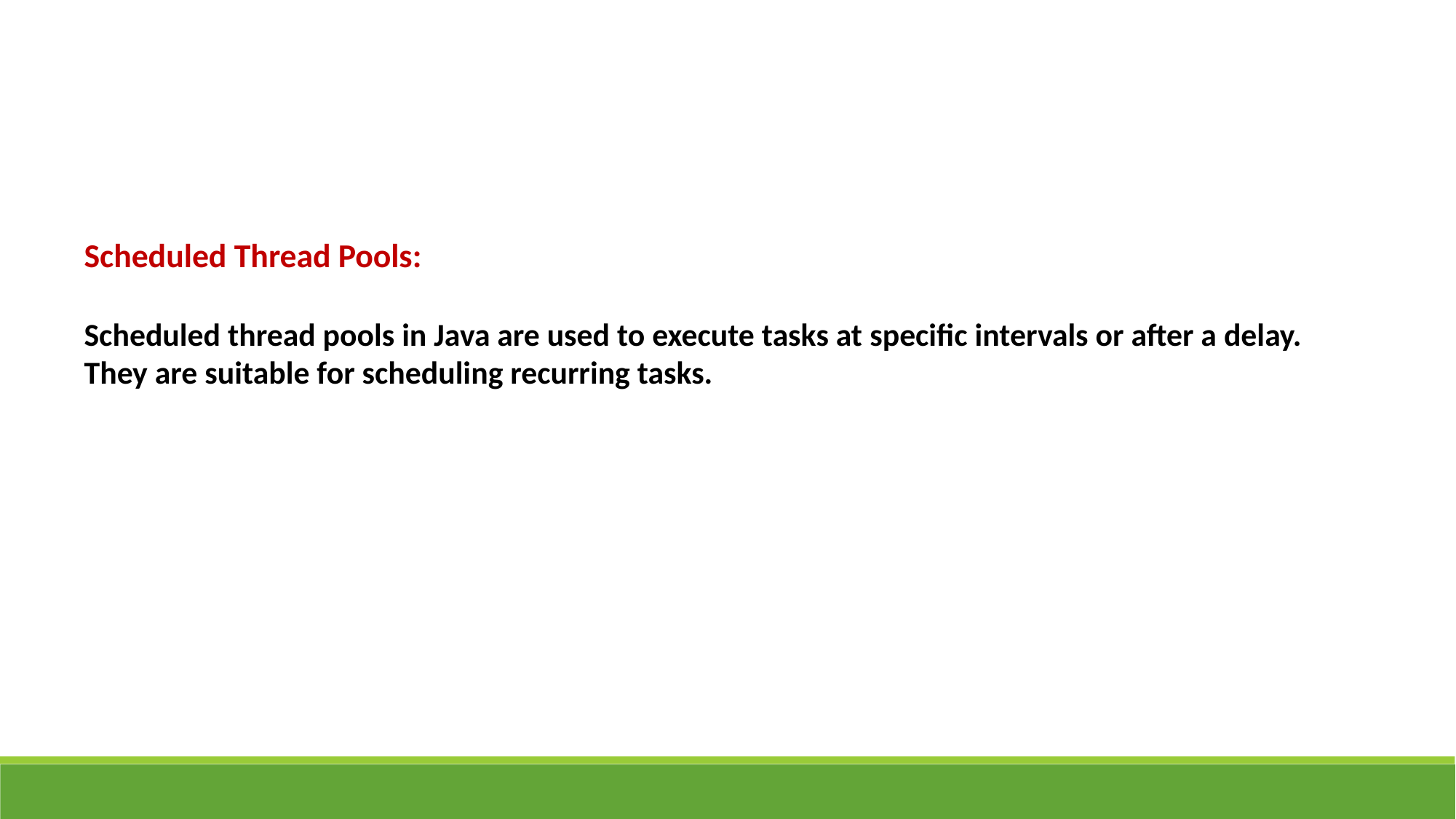

Scheduled Thread Pools:

Scheduled thread pools in Java are used to execute tasks at specific intervals or after a delay. They are suitable for scheduling recurring tasks.